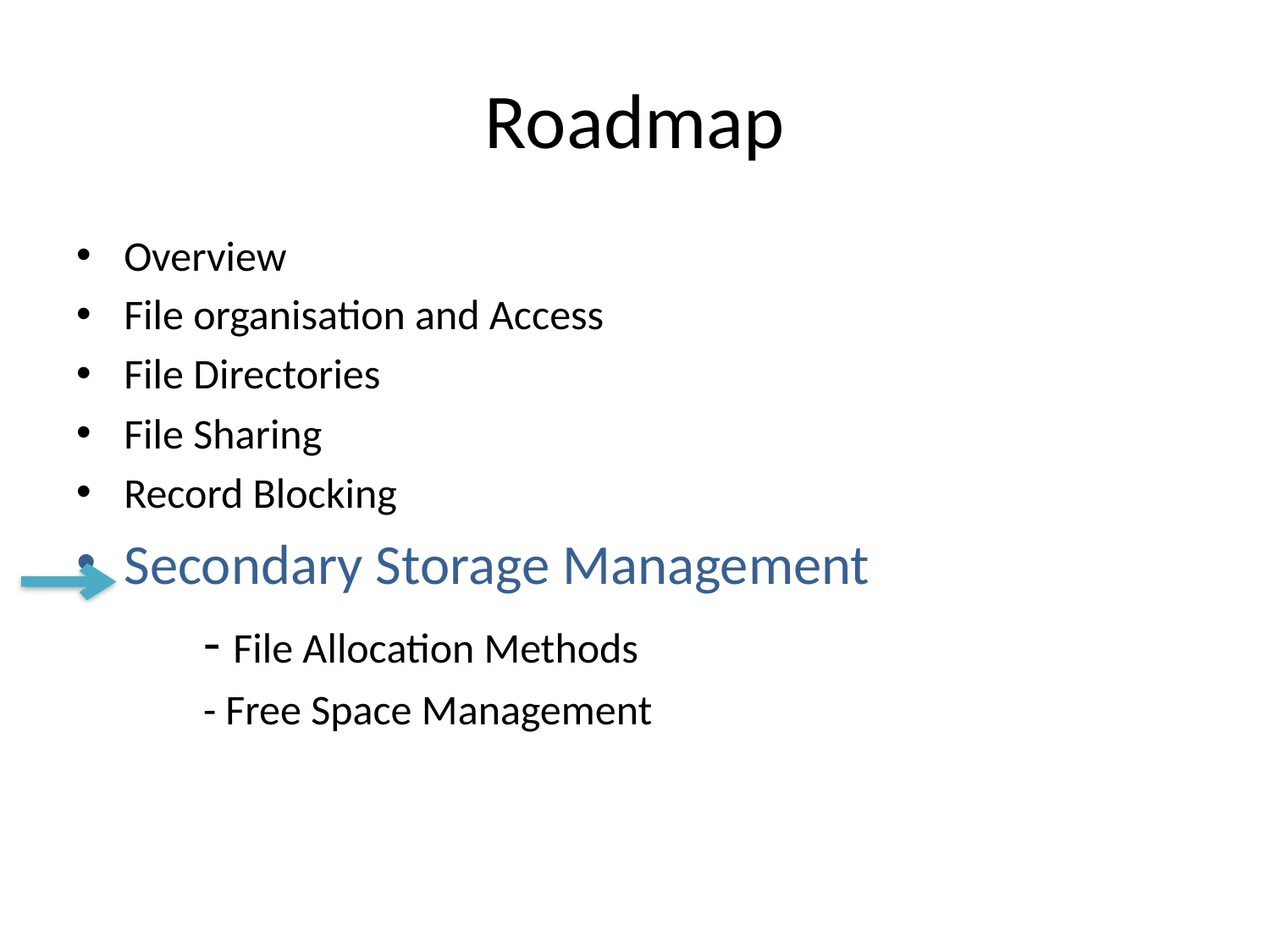

# Roadmap
Overview
File organisation and Access
File Directories
File Sharing
Record Blocking
Secondary Storage Management
	- File Allocation Methods
	- Free Space Management